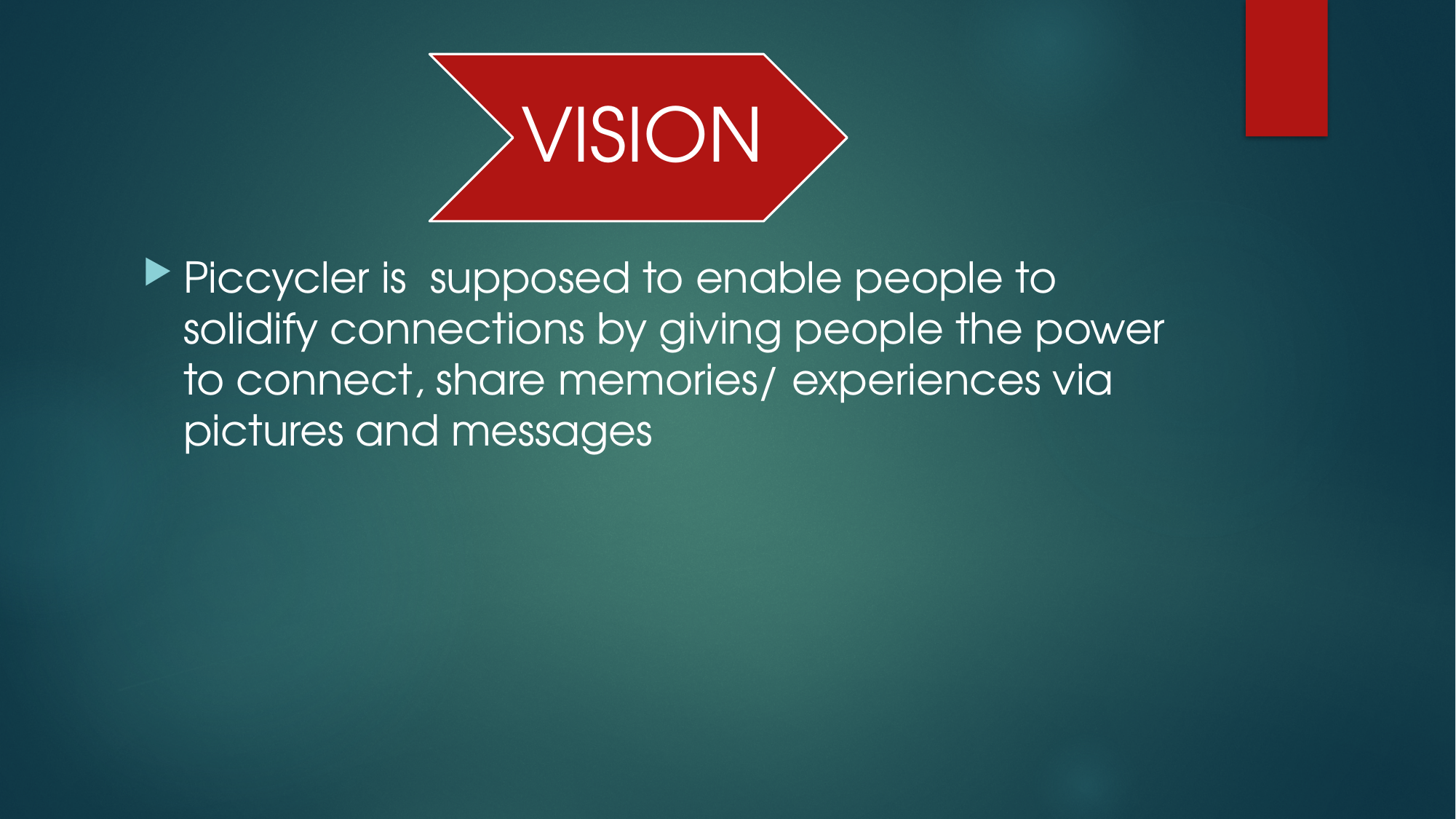

VISION
Piccycler is  supposed to enable people to solidify connections by giving people the power to connect, share memories/ experiences via pictures and messages